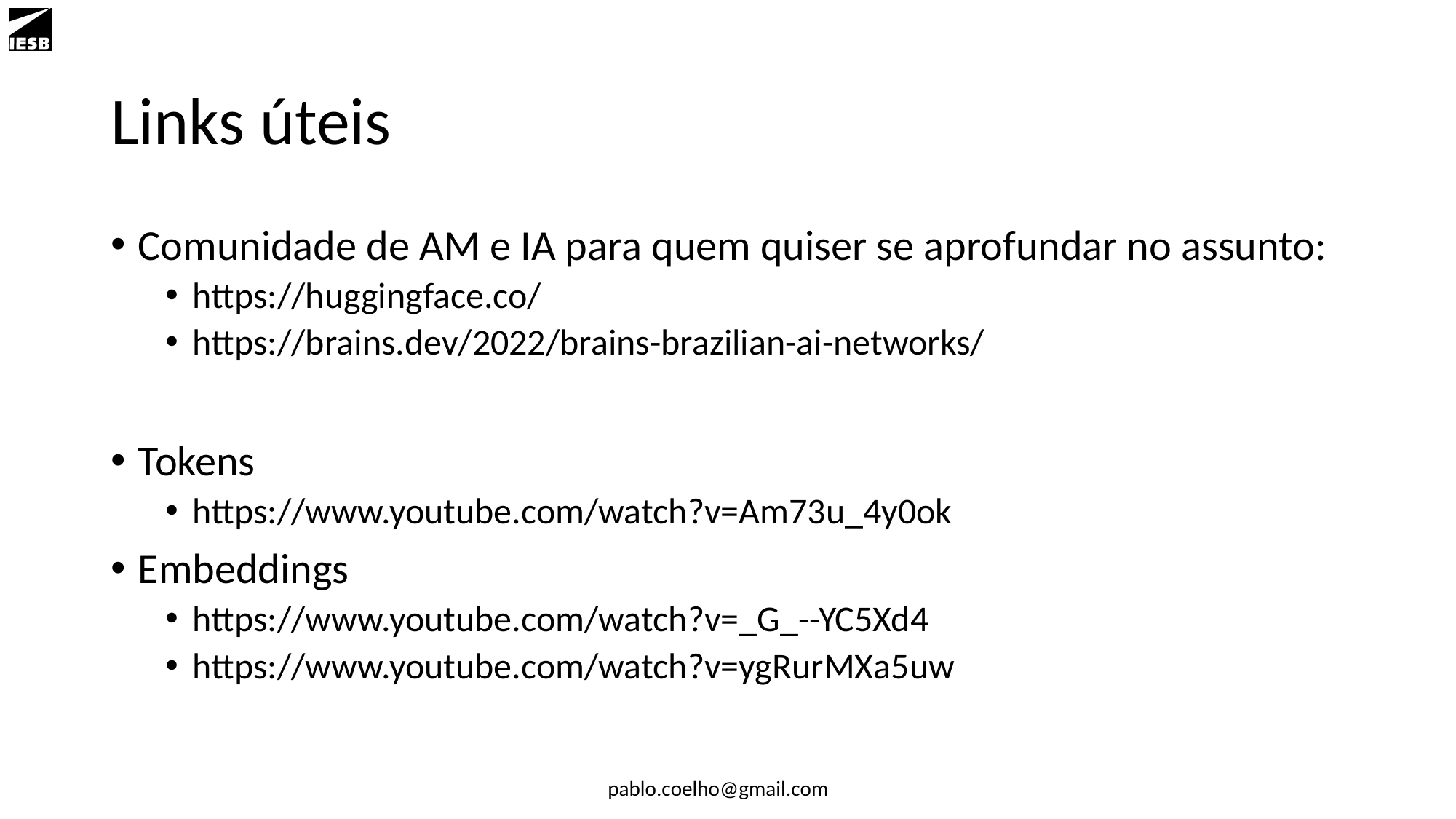

# Links úteis
Comunidade de AM e IA para quem quiser se aprofundar no assunto:
https://huggingface.co/
https://brains.dev/2022/brains-brazilian-ai-networks/

Tokens
https://www.youtube.com/watch?v=Am73u_4y0ok
Embeddings
https://www.youtube.com/watch?v=_G_--YC5Xd4
https://www.youtube.com/watch?v=ygRurMXa5uw